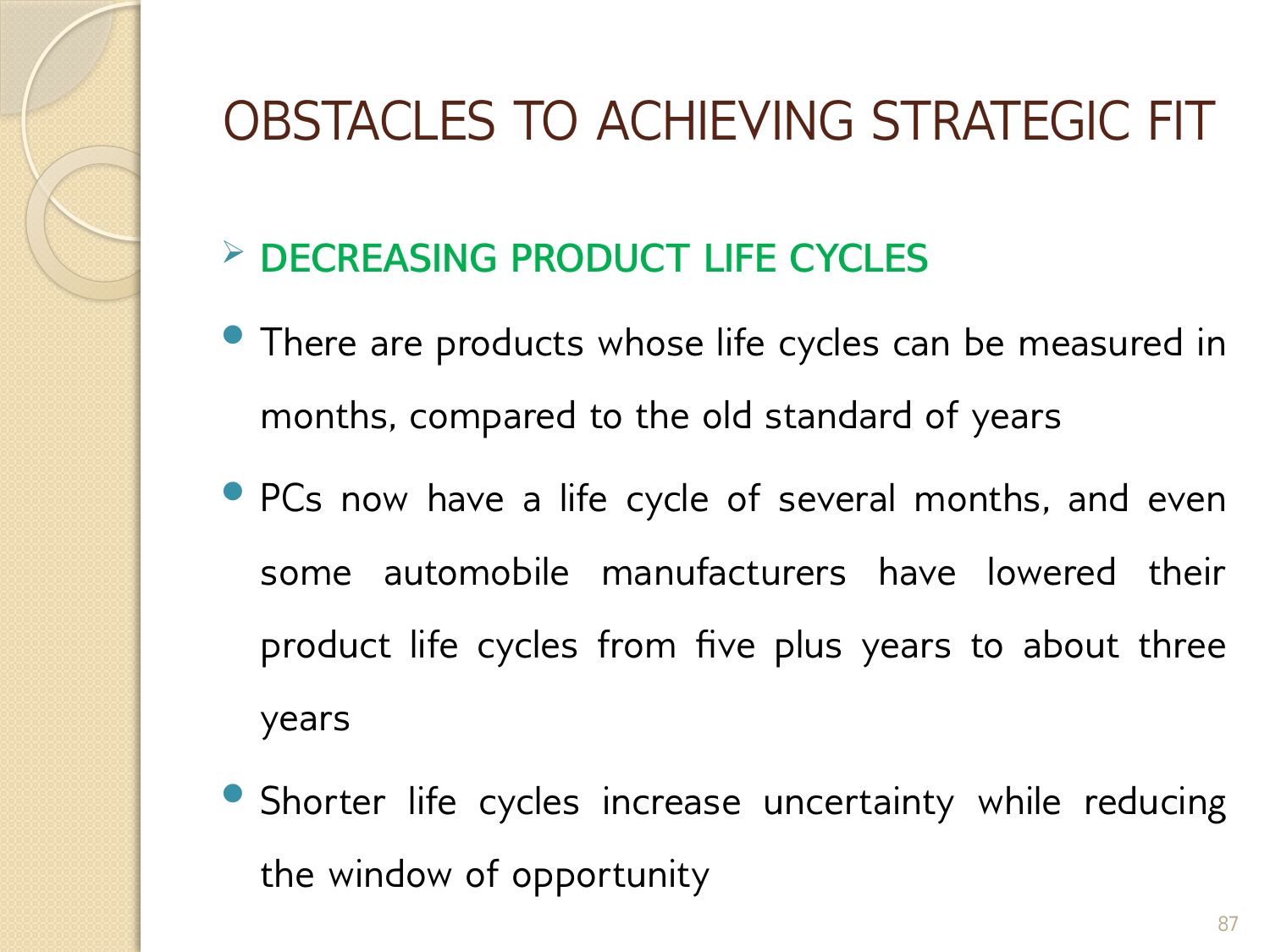

# OBSTACLES TO ACHIEVING STRATEGIC FIT
DECREASING PRODUCT LIFE CYCLES
There are products whose life cycles can be measured in months, compared to the old standard of years
PCs now have a life cycle of several months, and even some automobile manufacturers have lowered their product life cycles from five plus years to about three years
Shorter life cycles increase uncertainty while reducing the window of opportunity

87